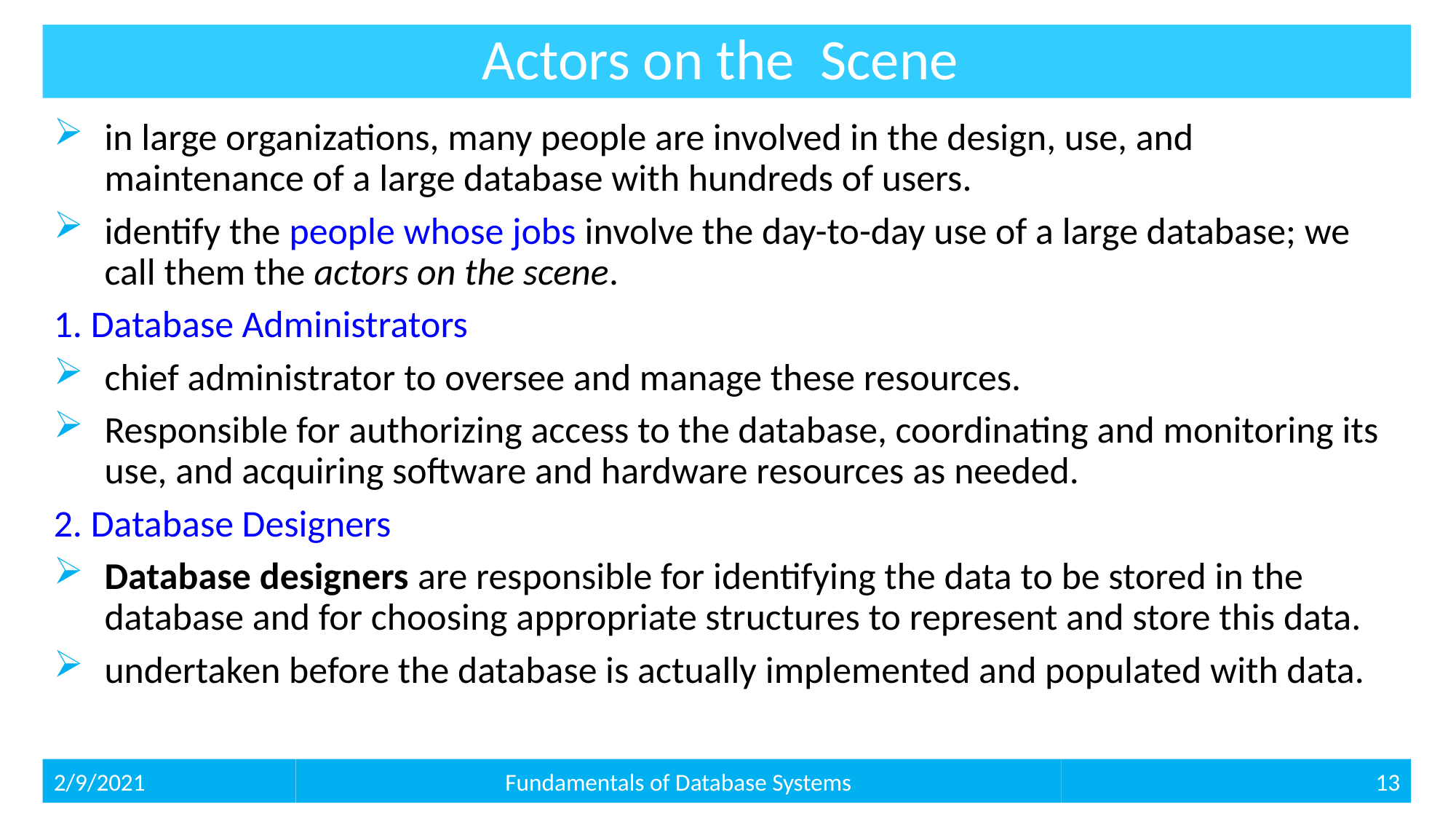

# Actors on the  Scene
in large organizations, many people are involved in the design, use, and maintenance of a large database with hundreds of users.
identify the people whose jobs involve the day-to-day use of a large database; we call them the actors on the scene.
1. Database Administrators
chief administrator to oversee and manage these resources.
Responsible for authorizing access to the database, coordinating and monitoring its use, and acquiring software and hardware resources as needed.
2. Database Designers
Database designers are responsible for identifying the data to be stored in the database and for choosing appropriate structures to represent and store this data.
undertaken before the database is actually implemented and populated with data.

13
2/9/2021
Fundamentals of Database Systems